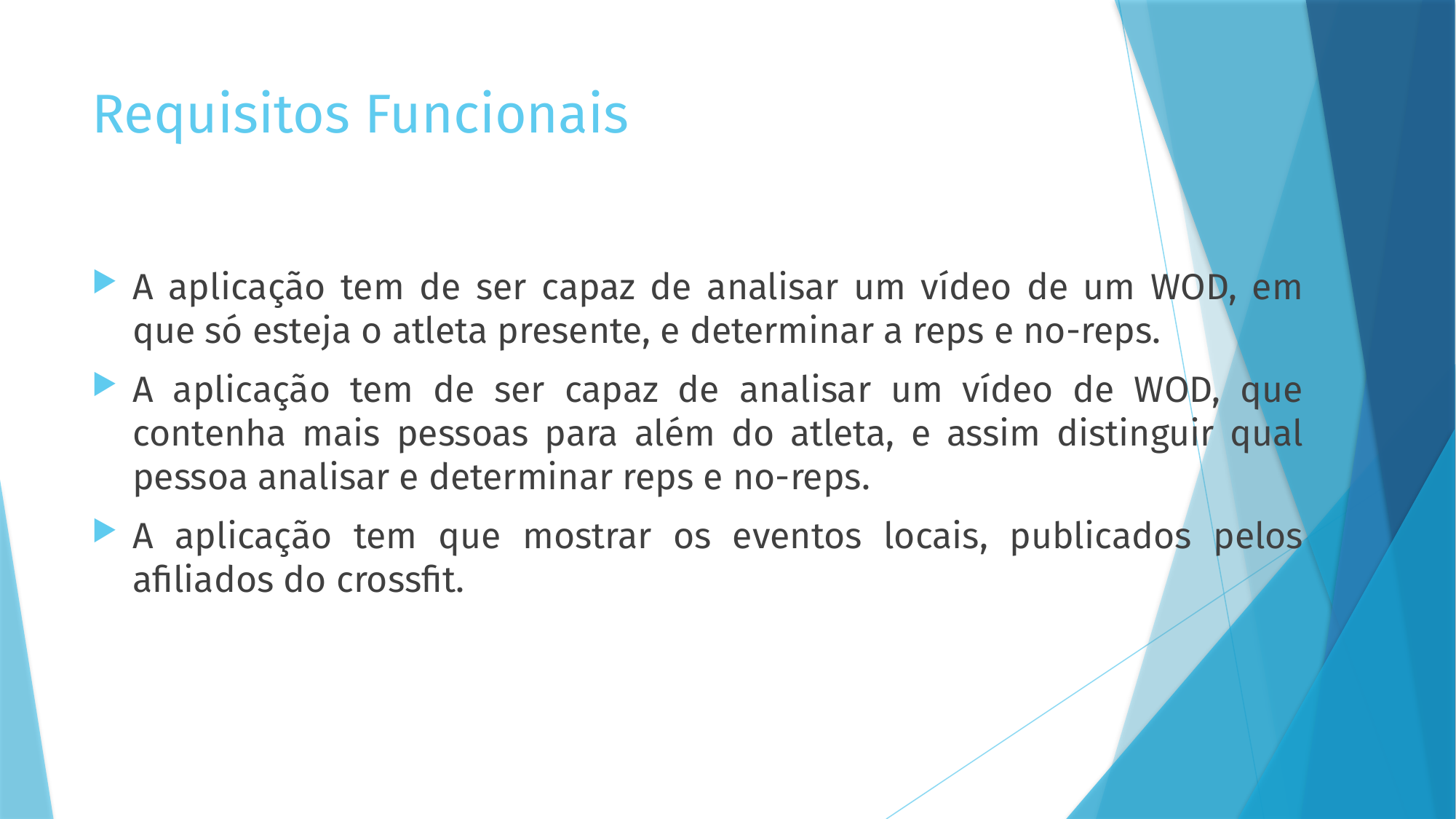

# Requisitos Funcionais
A aplicação tem de ser capaz de analisar um vídeo de um WOD, em que só esteja o atleta presente, e determinar a reps e no-reps.
A aplicação tem de ser capaz de analisar um vídeo de WOD, que contenha mais pessoas para além do atleta, e assim distinguir qual pessoa analisar e determinar reps e no-reps.
A aplicação tem que mostrar os eventos locais, publicados pelos afiliados do crossfit.